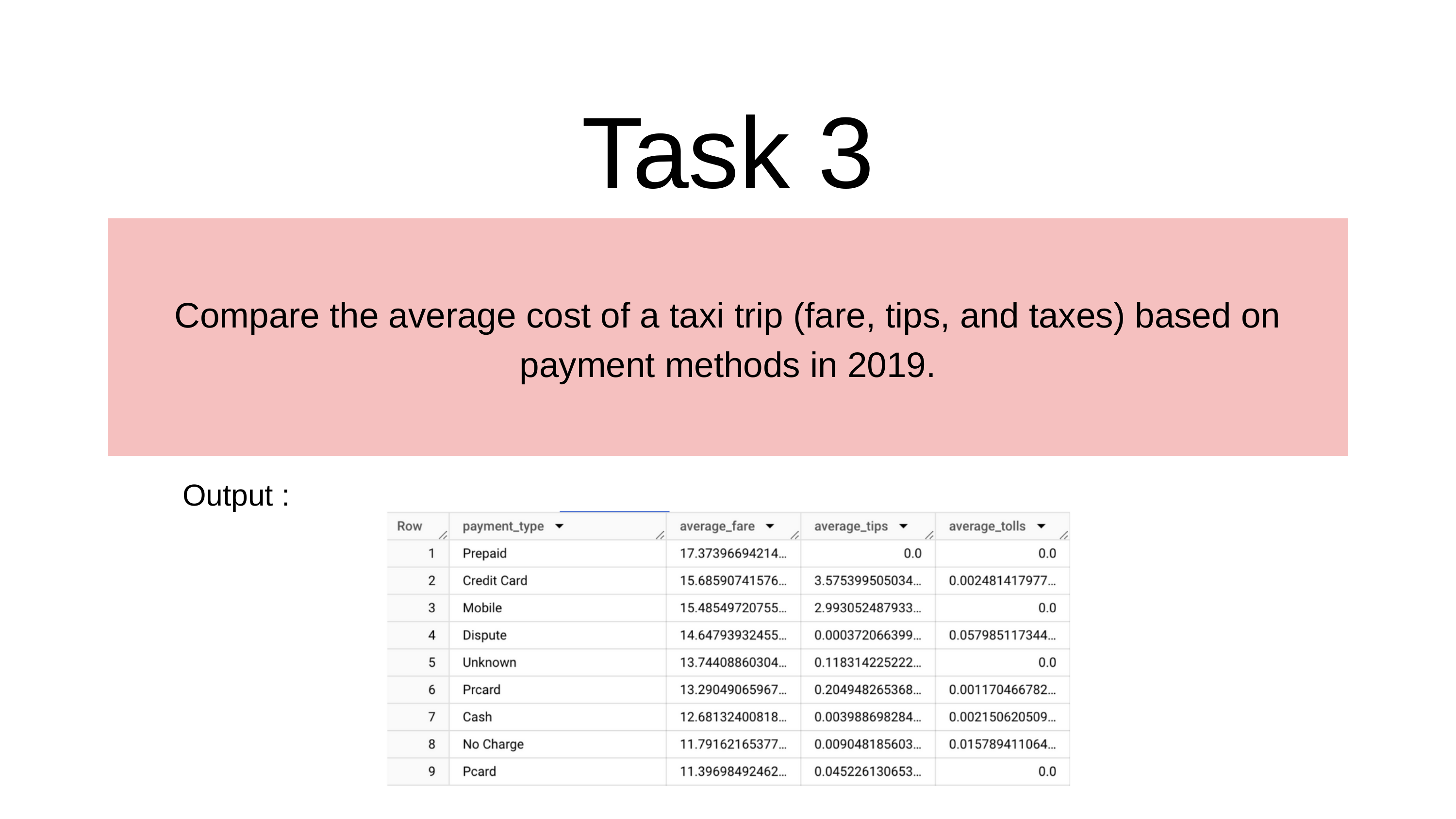

Task 3

Compare the average cost of a taxi trip (fare, tips, and taxes) based on payment methods in 2019.
Output :